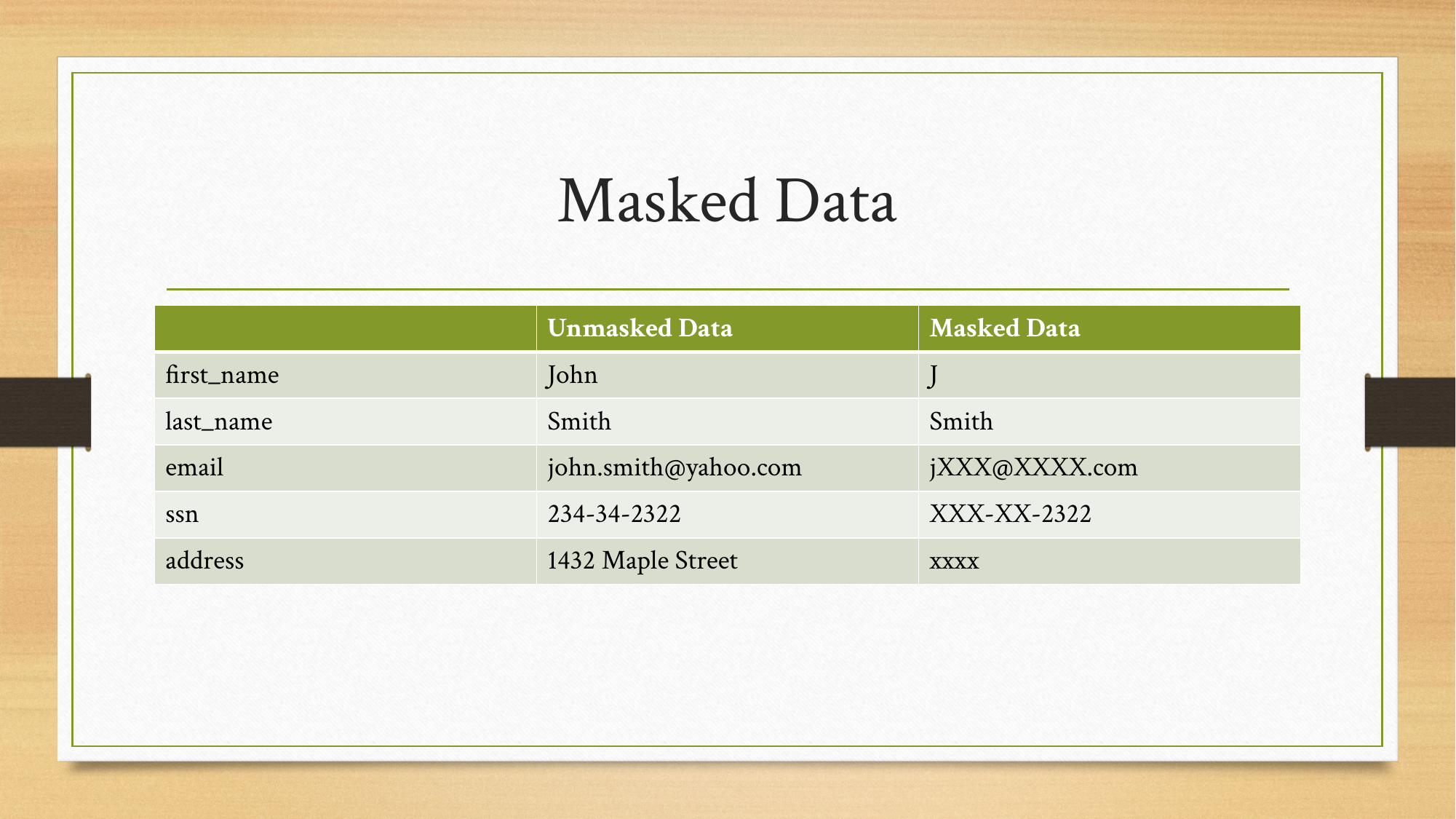

# Masked Data
|  | Unmasked Data | Masked Data |
| --- | --- | --- |
| first\_name | John | J |
| last\_name | Smith | Smith |
| email | john.smith@yahoo.com | jXXX@XXXX.com |
| ssn | 234-34-2322 | XXX-XX-2322 |
| address | 1432 Maple Street | xxxx |